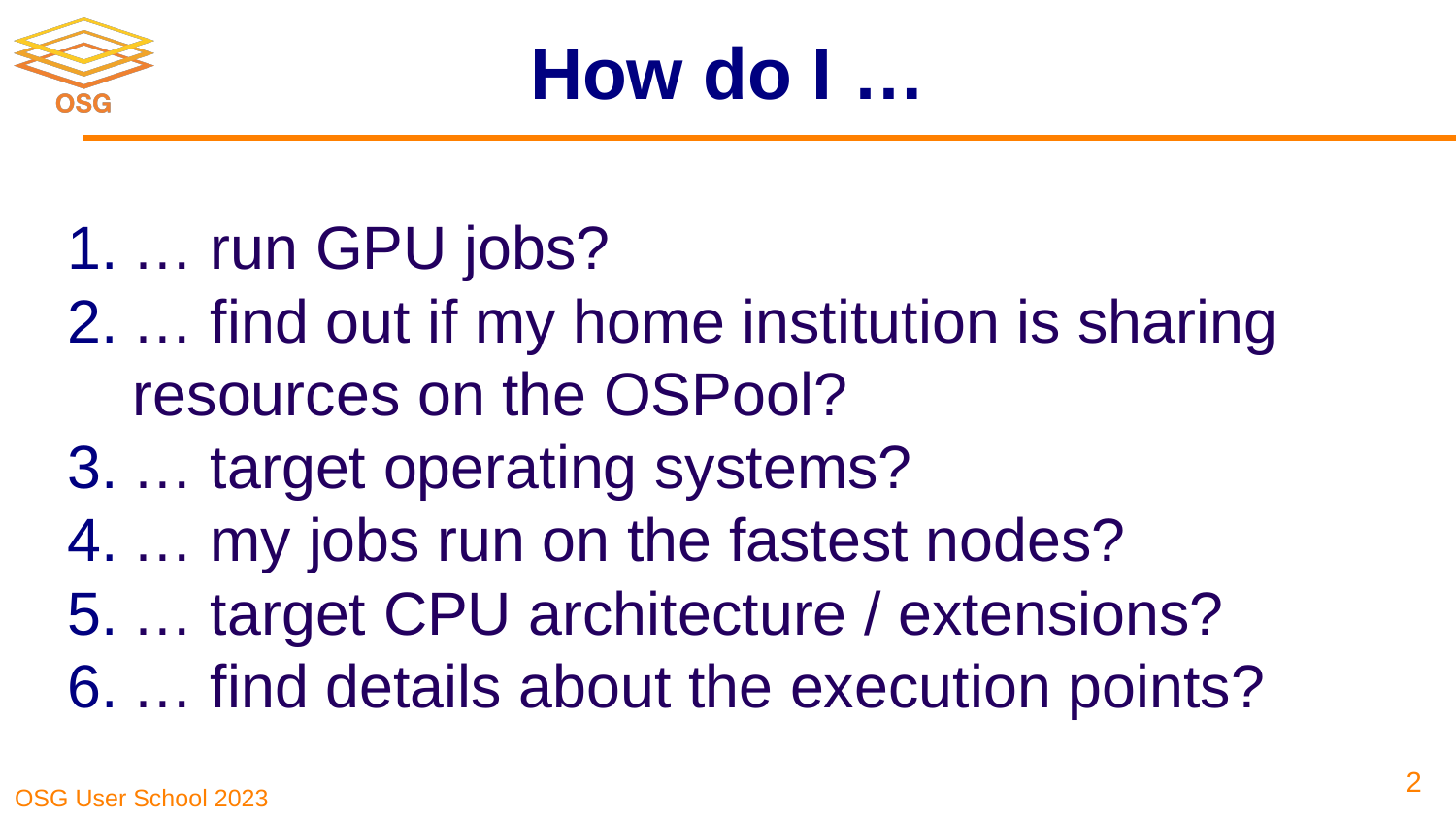

# How do I …
… run GPU jobs?
… find out if my home institution is sharing resources on the OSPool?
… target operating systems?
… my jobs run on the fastest nodes?
… target CPU architecture / extensions?
… find details about the execution points?
2